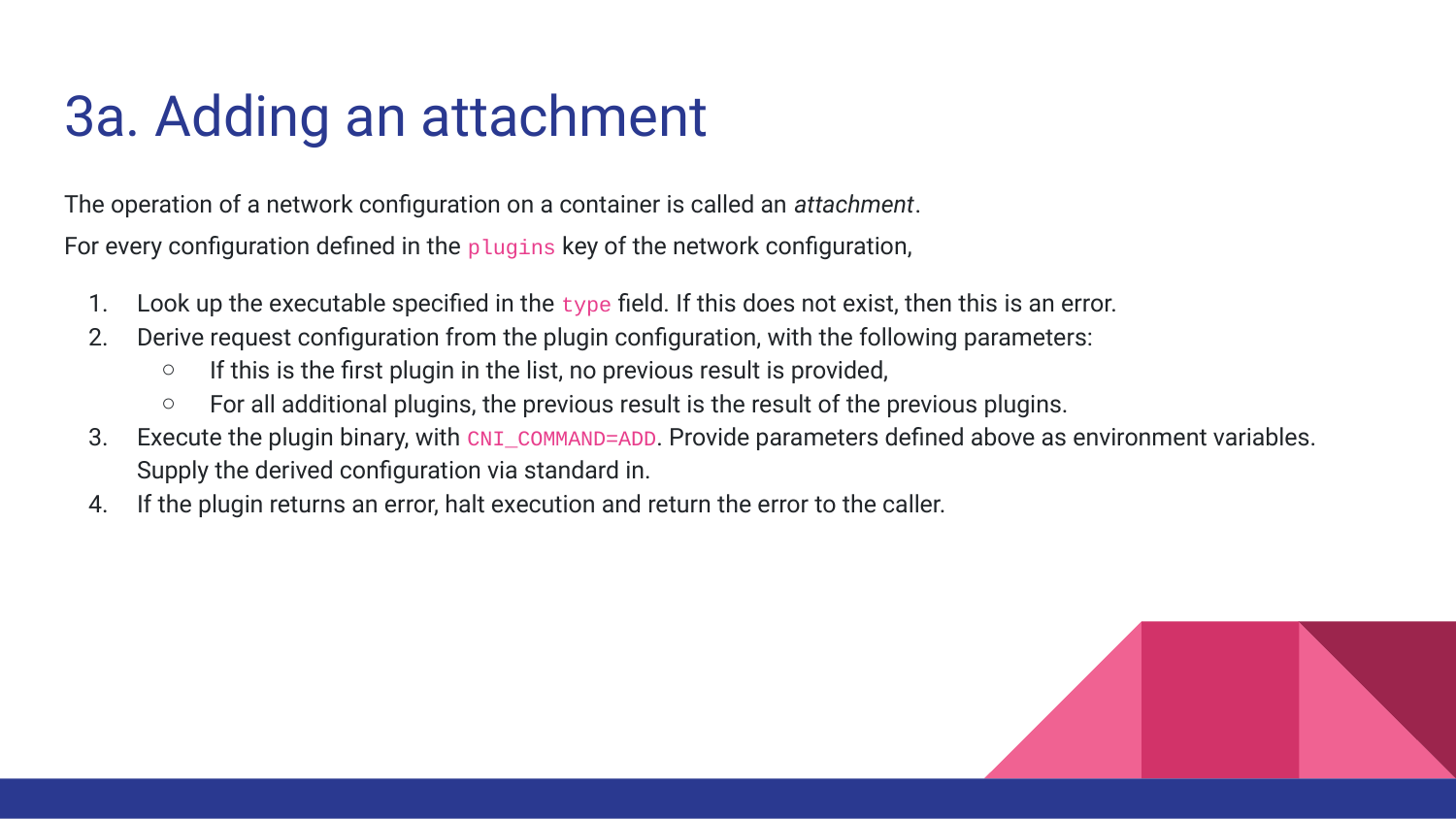

# 3a. Adding an attachment
The operation of a network configuration on a container is called an attachment.
For every configuration defined in the plugins key of the network configuration,
Look up the executable specified in the type field. If this does not exist, then this is an error.
Derive request configuration from the plugin configuration, with the following parameters:
If this is the first plugin in the list, no previous result is provided,
For all additional plugins, the previous result is the result of the previous plugins.
Execute the plugin binary, with CNI_COMMAND=ADD. Provide parameters defined above as environment variables. Supply the derived configuration via standard in.
If the plugin returns an error, halt execution and return the error to the caller.